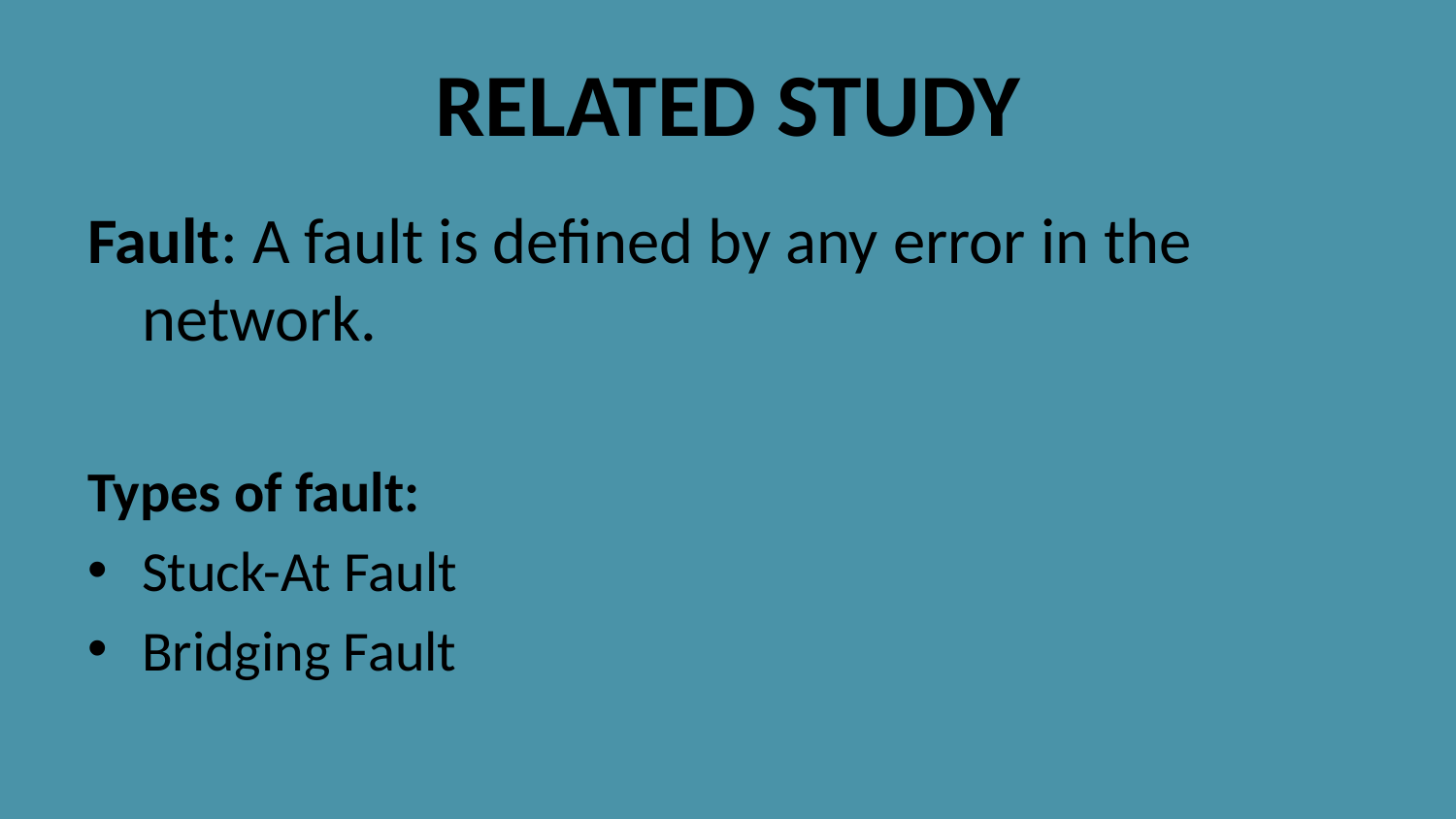

# RELATED STUDY
Fault: A fault is defined by any error in the 	network.

Types of fault:
Stuck-At Fault
Bridging Fault